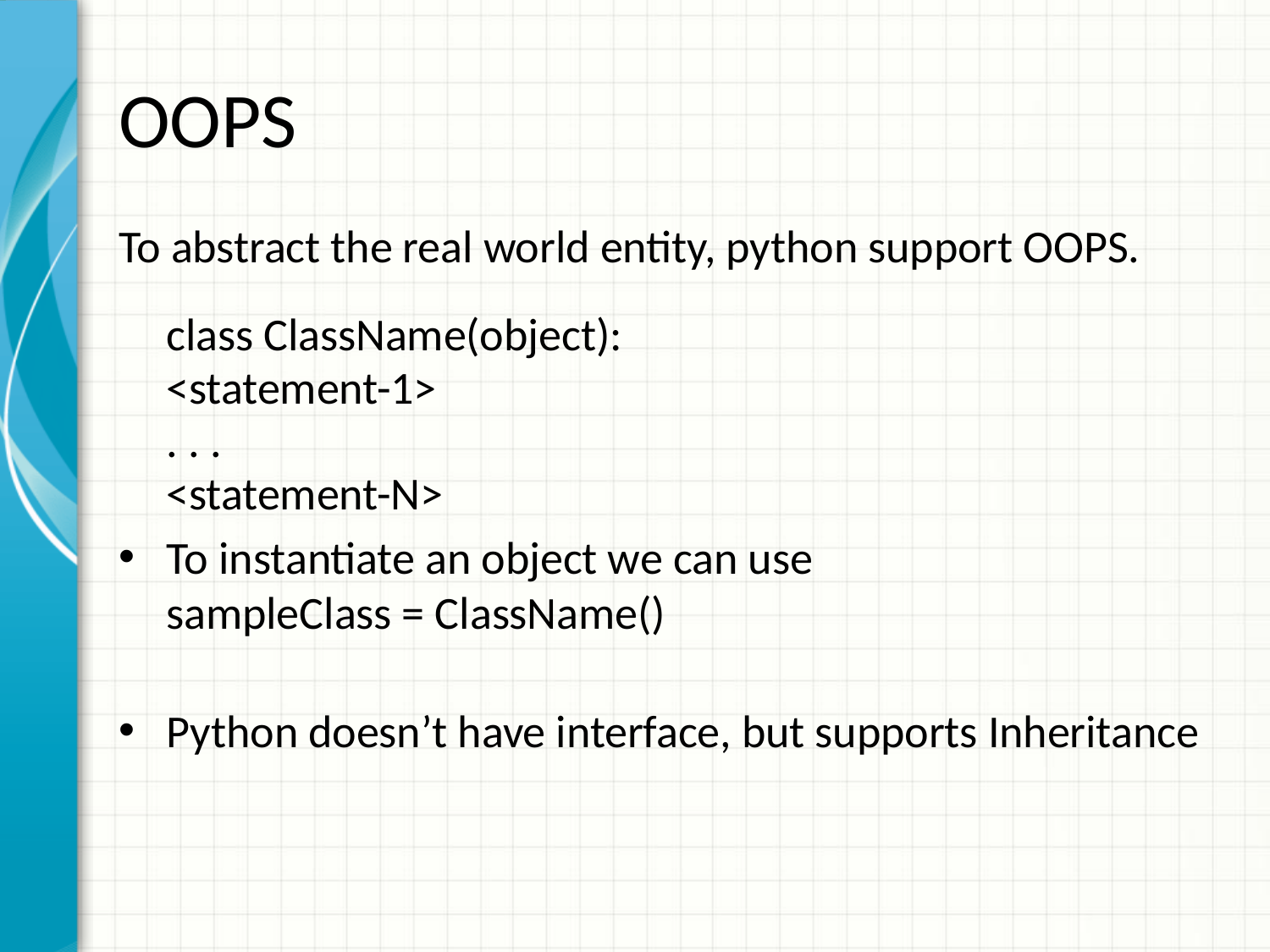

# OOPS
To abstract the real world entity, python support OOPS.
class ClassName(object):
		<statement-1>
		. . .
		<statement-N>
To instantiate an object we can use
sampleClass = ClassName()
Python doesn’t have interface, but supports Inheritance